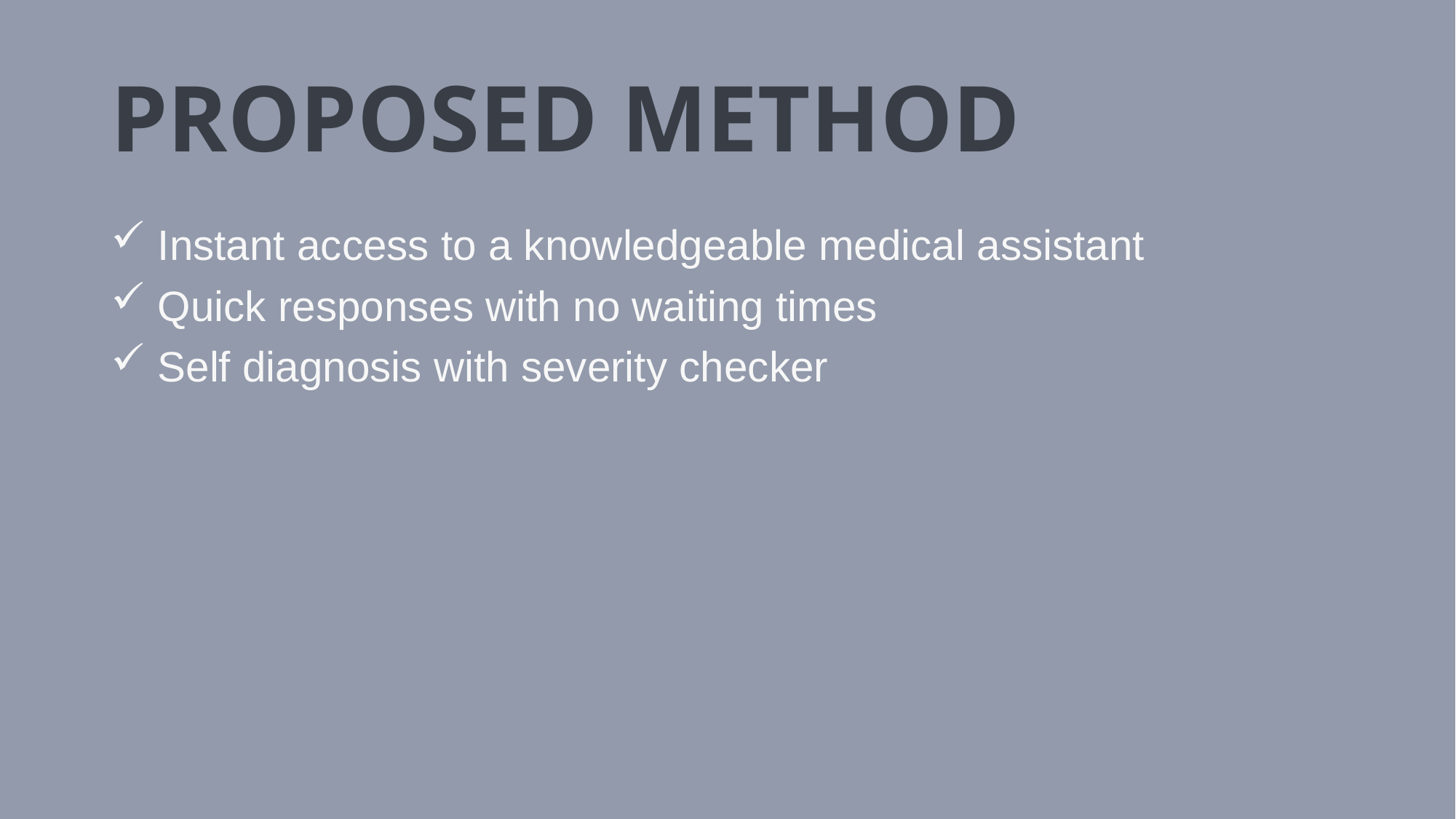

# PROPOSED METHOD
 Instant access to a knowledgeable medical assistant
 Quick responses with no waiting times
 Self diagnosis with severity checker